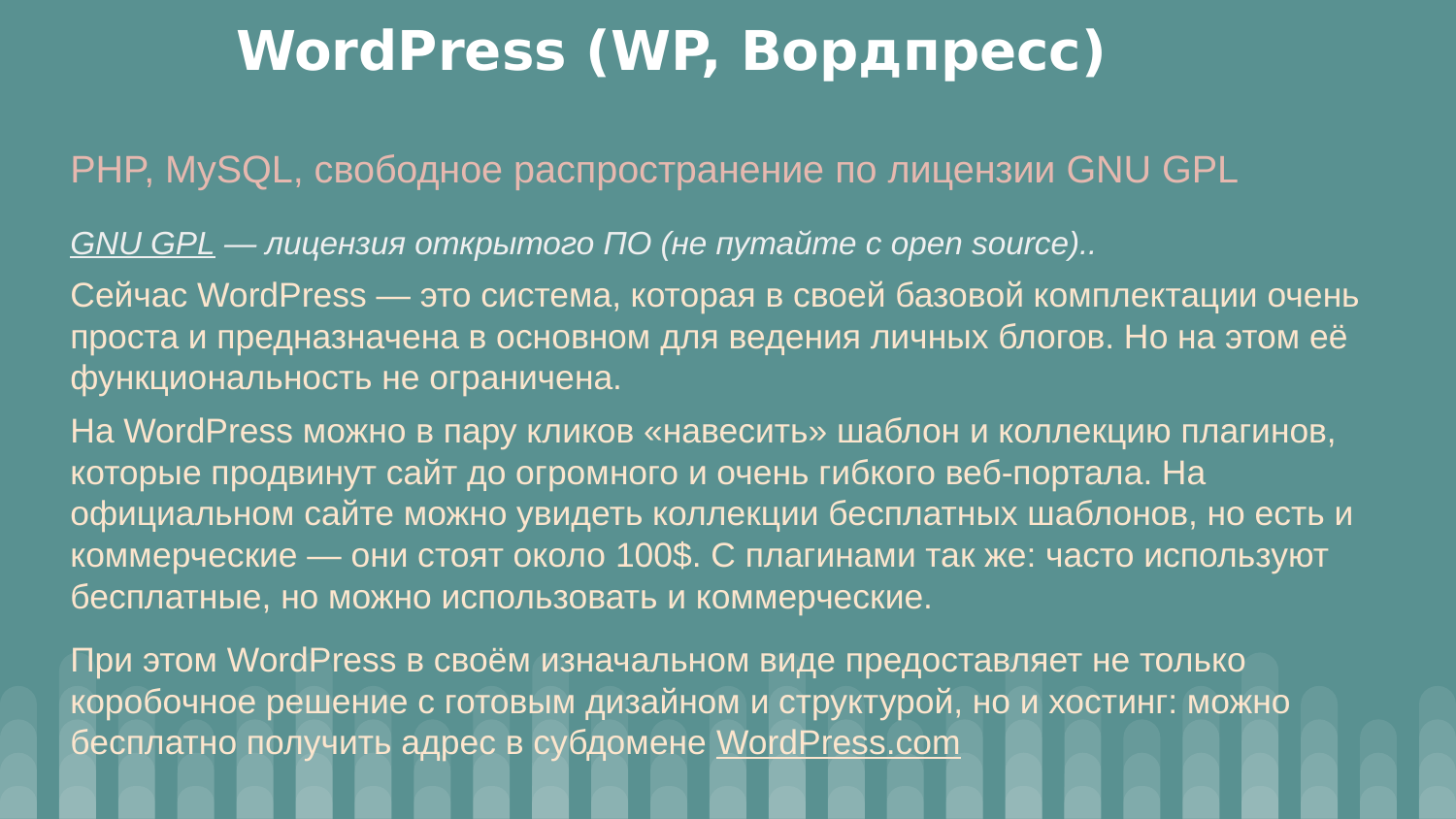

# WordPress (WP, Вордпресс)

PHP, MySQL, свободное распространение по лицензии GNU GPL
GNU GPL — лицензия открытого ПО (не путайте с open source)..
Сейчас WordPress — это система, которая в своей базовой комплектации очень проста и предназначена в основном для ведения личных блогов. Но на этом её функциональность не ограничена.
На WordPress можно в пару кликов «навесить» шаблон и коллекцию плагинов, которые продвинут сайт до огромного и очень гибкого веб-портала. На официальном сайте можно увидеть коллекции бесплатных шаблонов, но есть и коммерческие — они стоят около 100$. С плагинами так же: часто используют бесплатные, но можно использовать и коммерческие.
При этом WordPress в своём изначальном виде предоставляет не только коробочное решение с готовым дизайном и структурой, но и хостинг: можно бесплатно получить адрес в субдомене WordPress.com